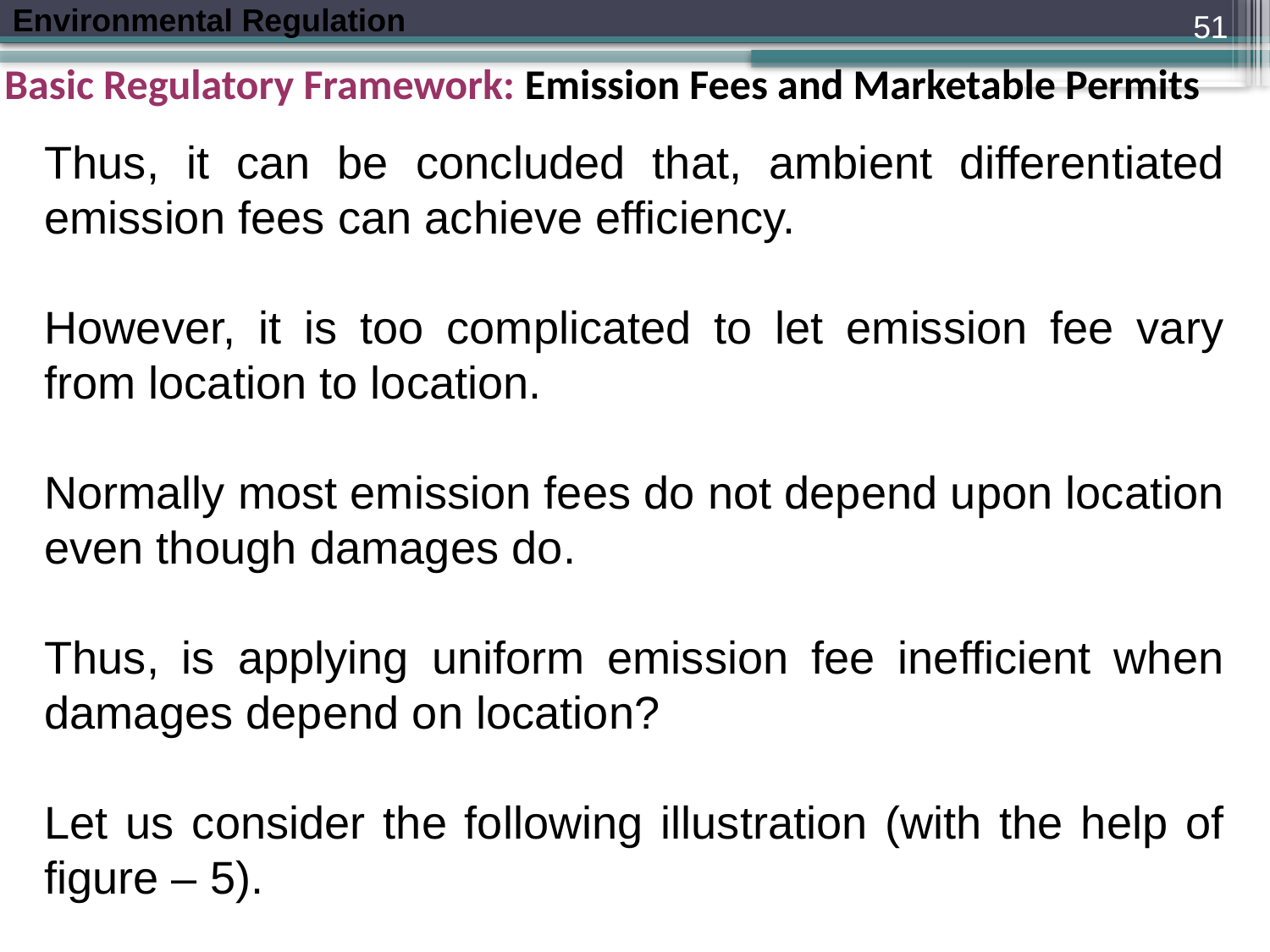

51
Basic Regulatory Framework: Emission Fees and Marketable Permits
Thus, it can be concluded that, ambient differentiated emission fees can achieve efficiency.

However, it is too complicated to let emission fee vary from location to location.

Normally most emission fees do not depend upon location even though damages do.

Thus, is applying uniform emission fee inefficient when damages depend on location?

Let us consider the following illustration (with the help of figure – 5).